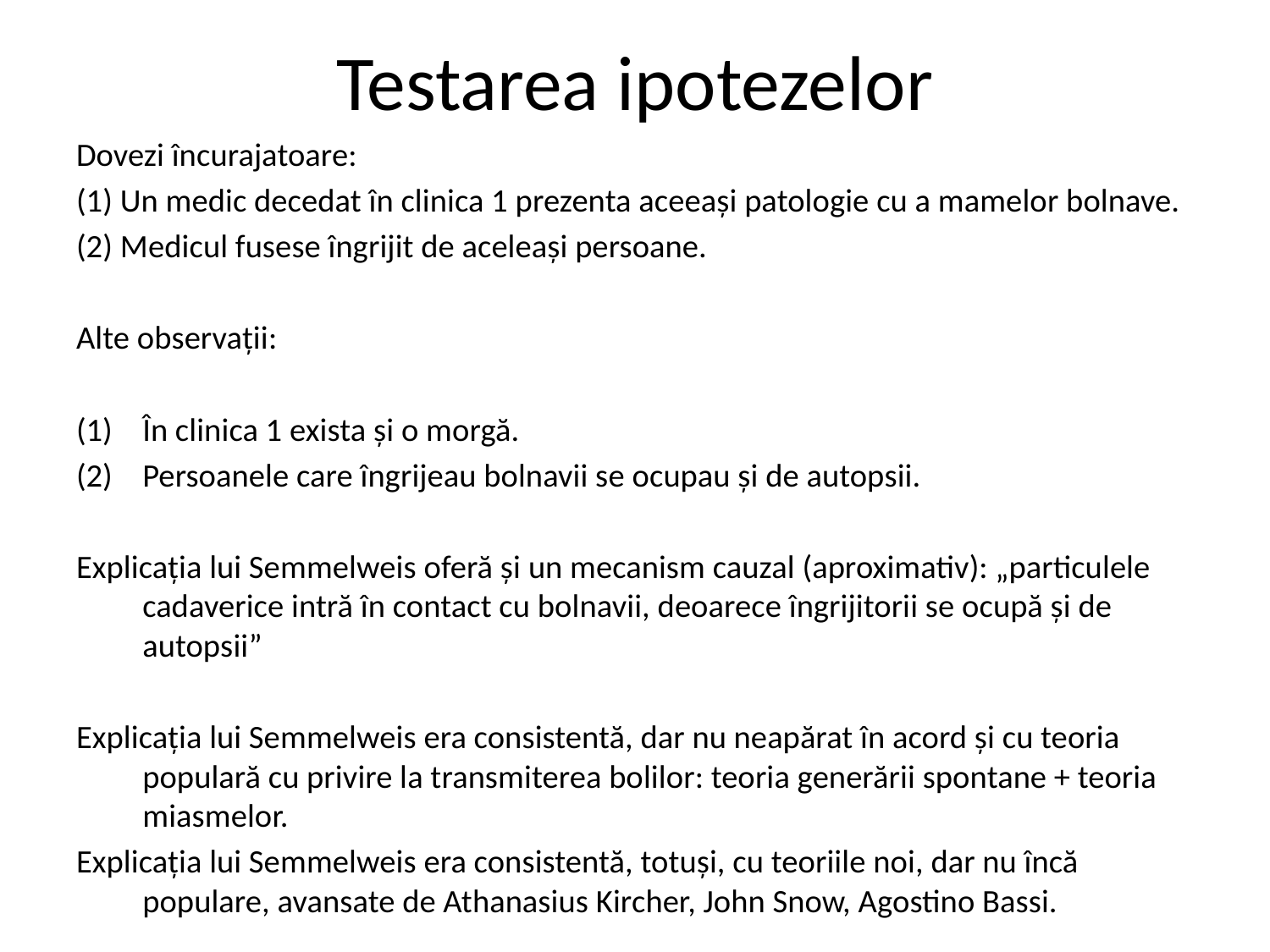

# Testarea ipotezelor
Dovezi încurajatoare:
(1) Un medic decedat în clinica 1 prezenta aceeași patologie cu a mamelor bolnave.
(2) Medicul fusese îngrijit de aceleași persoane.

Alte observații:

În clinica 1 exista și o morgă.
Persoanele care îngrijeau bolnavii se ocupau și de autopsii.

Explicația lui Semmelweis oferă și un mecanism cauzal (aproximativ): „particulele cadaverice intră în contact cu bolnavii, deoarece îngrijitorii se ocupă și de autopsii”

Explicația lui Semmelweis era consistentă, dar nu neapărat în acord și cu teoria populară cu privire la transmiterea bolilor: teoria generării spontane + teoria miasmelor.
Explicația lui Semmelweis era consistentă, totuși, cu teoriile noi, dar nu încă populare, avansate de Athanasius Kircher, John Snow, Agostino Bassi.